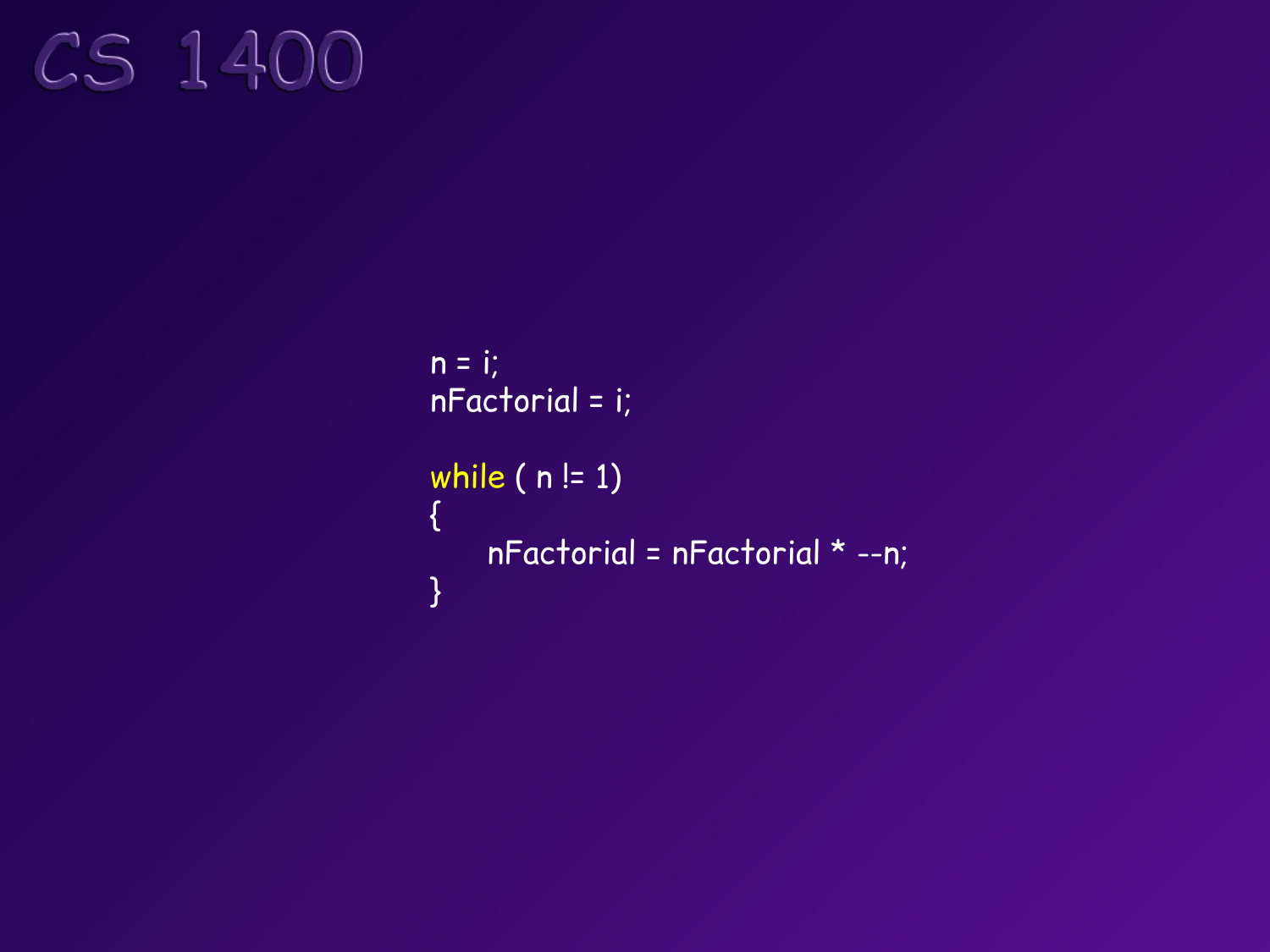

n = i;
nFactorial = i;

while ( n != 1)
{
      nFactorial = nFactorial * --n;
}